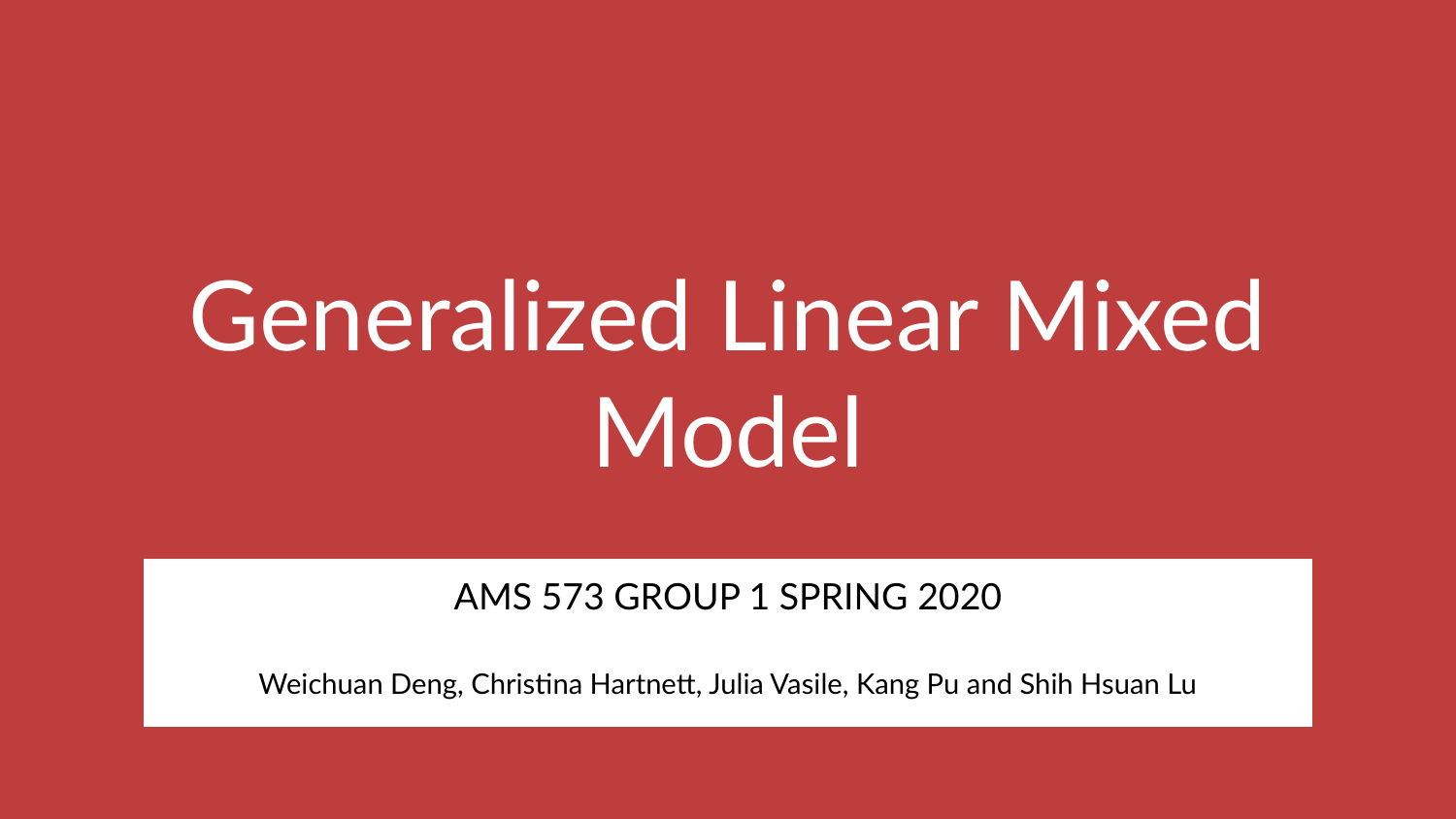

# Generalized Linear Mixed Model
AMS 573 GROUP 1 SPRING 2020

Weichuan Deng, Christina Hartnett, Julia Vasile, Kang Pu and Shih Hsuan Lu